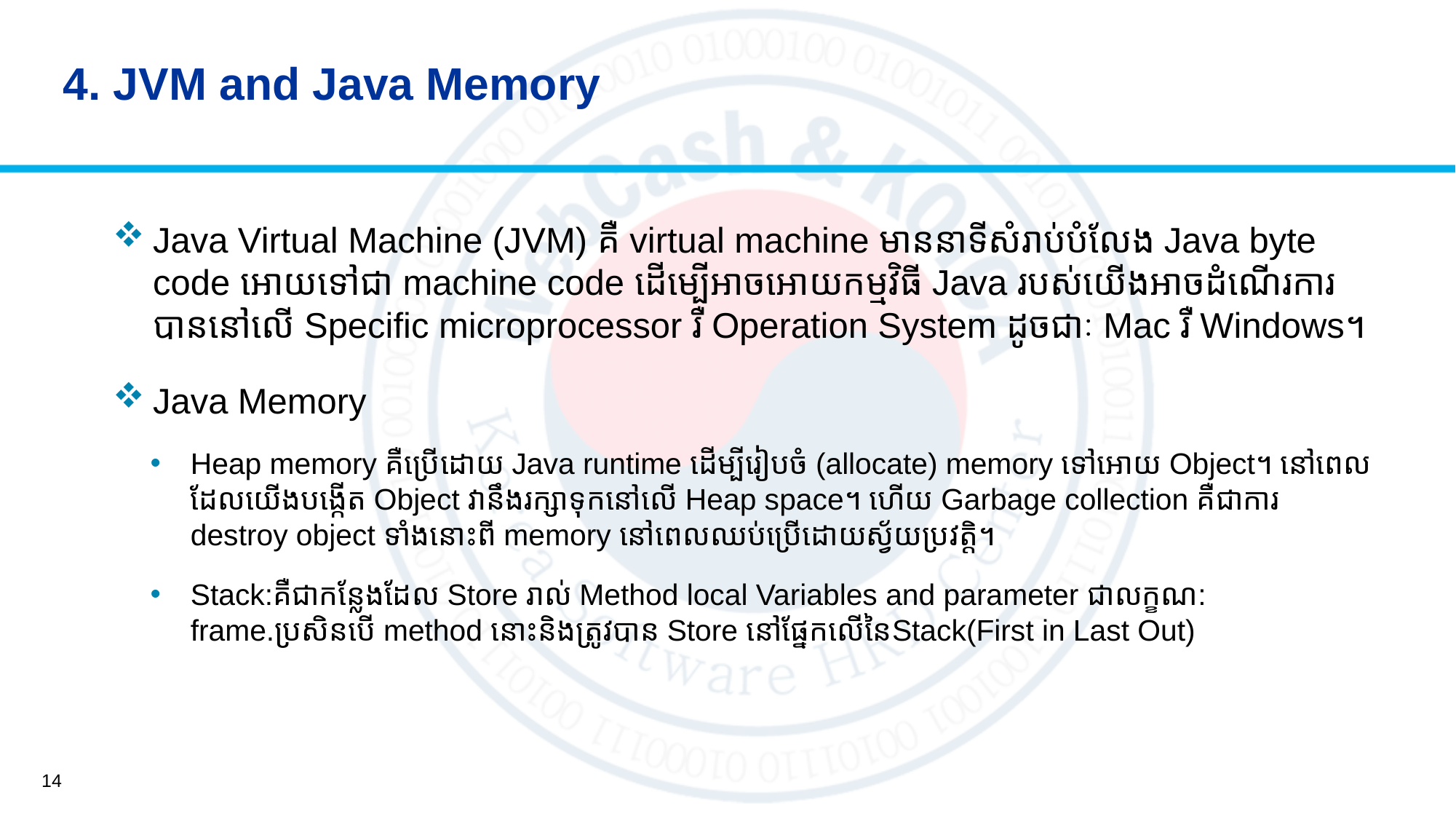

# 4. JVM and Java Memory
Java Virtual Machine (JVM) គឺ​ virtual machine មាននាទីសំរាប់បំលែង Java byte code អោយទៅជា​ machine code ដើម្បើអាចអោយកម្មវិធី​ Java របស់យើងអាចដំណើរការបាននៅលើ Specific microprocessor រឺ​ Operation System ដូចជាៈ Mac រឺ Windows។
Java Memory
Heap memory គឺប្រើដោយ Java runtime ដើម្បីរៀបចំ​ (allocate) memory ទៅអោយ Object។ នៅពេលដែលយើងបង្កើត Object វានឹងរក្សាទុកនៅលើ​ Heap space។ ហើយ Garbage collection គឺជាការ destroy object ទាំងនោះពី memory នៅពេលឈប់ប្រើដោយស្វ័យប្រវត្តិ។
Stack:គឺជាកន្លែងដែល​ Store រាល់ Method local Variables and parameter ជាលក្ខណ:​ frame.ប្រសិនបើ method នោះនិងត្រូវបាន Store នៅផ្នែកលើនៃStack(First in Last Out)

14